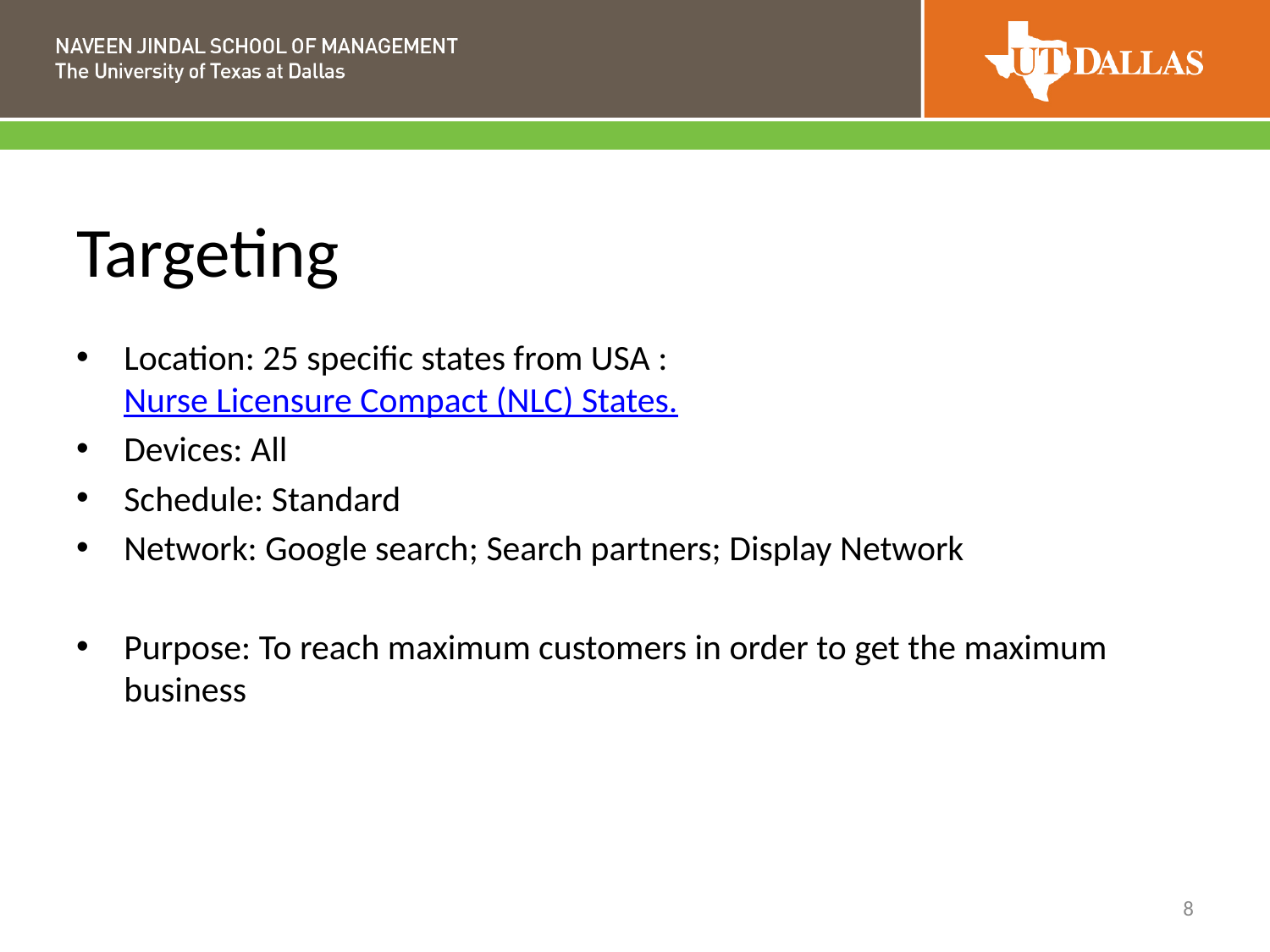

# Targeting
Location: 25 specific states from USA : Nurse Licensure Compact (NLC) States.
Devices: All
Schedule: Standard
Network: Google search; Search partners; Display Network

Purpose: To reach maximum customers in order to get the maximum business

8